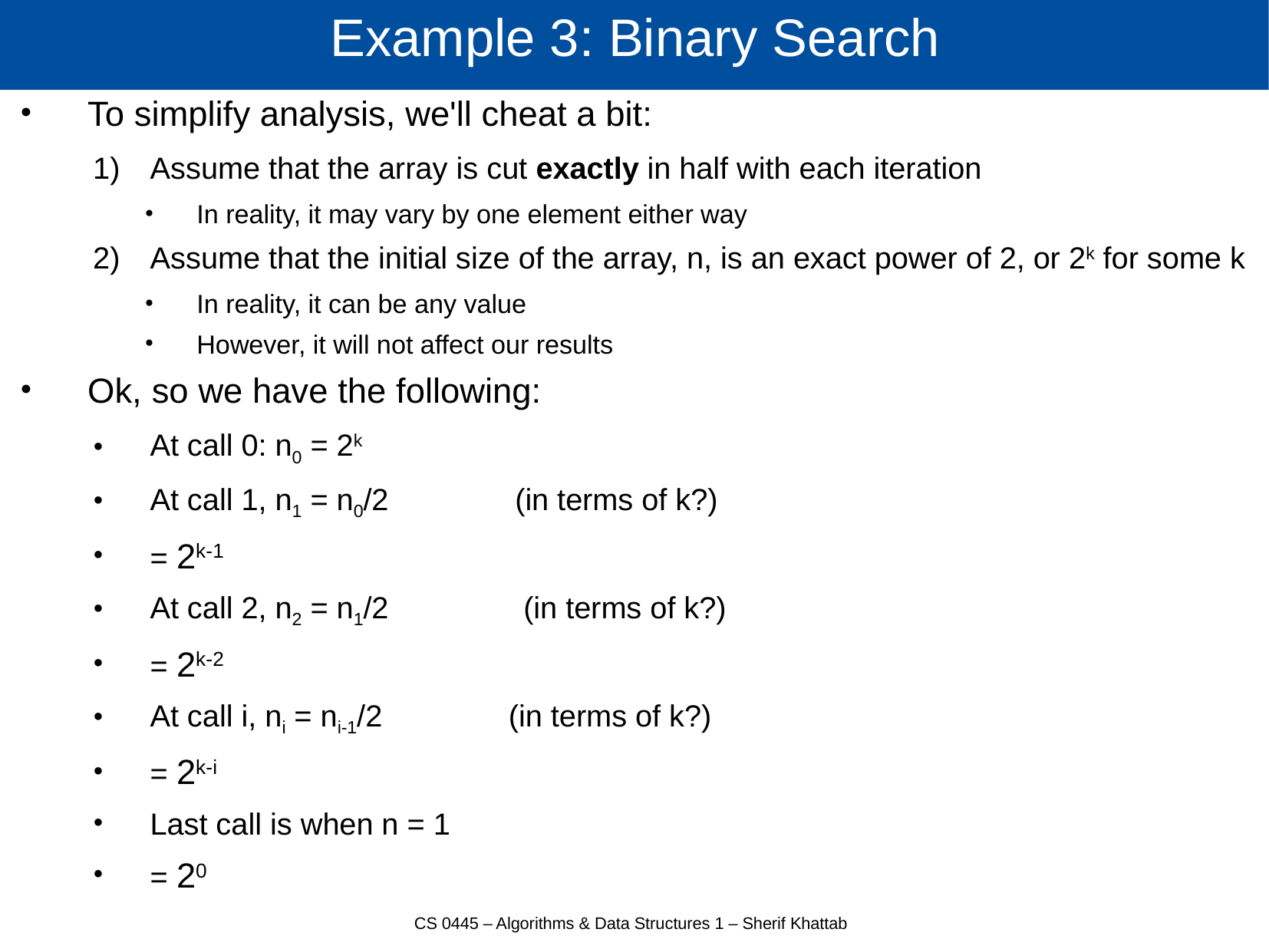

# Example 3: Binary Search
To simplify analysis, we'll cheat a bit:
Assume that the array is cut exactly in half with each iteration
In reality, it may vary by one element either way
Assume that the initial size of the array, n, is an exact power of 2, or 2k for some k
In reality, it can be any value
However, it will not affect our results
Ok, so we have the following:
At call 0: n0 = 2k
At call 1, n1 = n0/2               (in terms of k?)
= 2k-1
At call 2, n2 = n1/2                (in terms of k?)
= 2k-2
At call i, ni = ni-1/2               (in terms of k?)
= 2k-i
Last call is when n = 1
= 20
CS 0445 – Algorithms & Data Structures 1 – Sherif Khattab
20